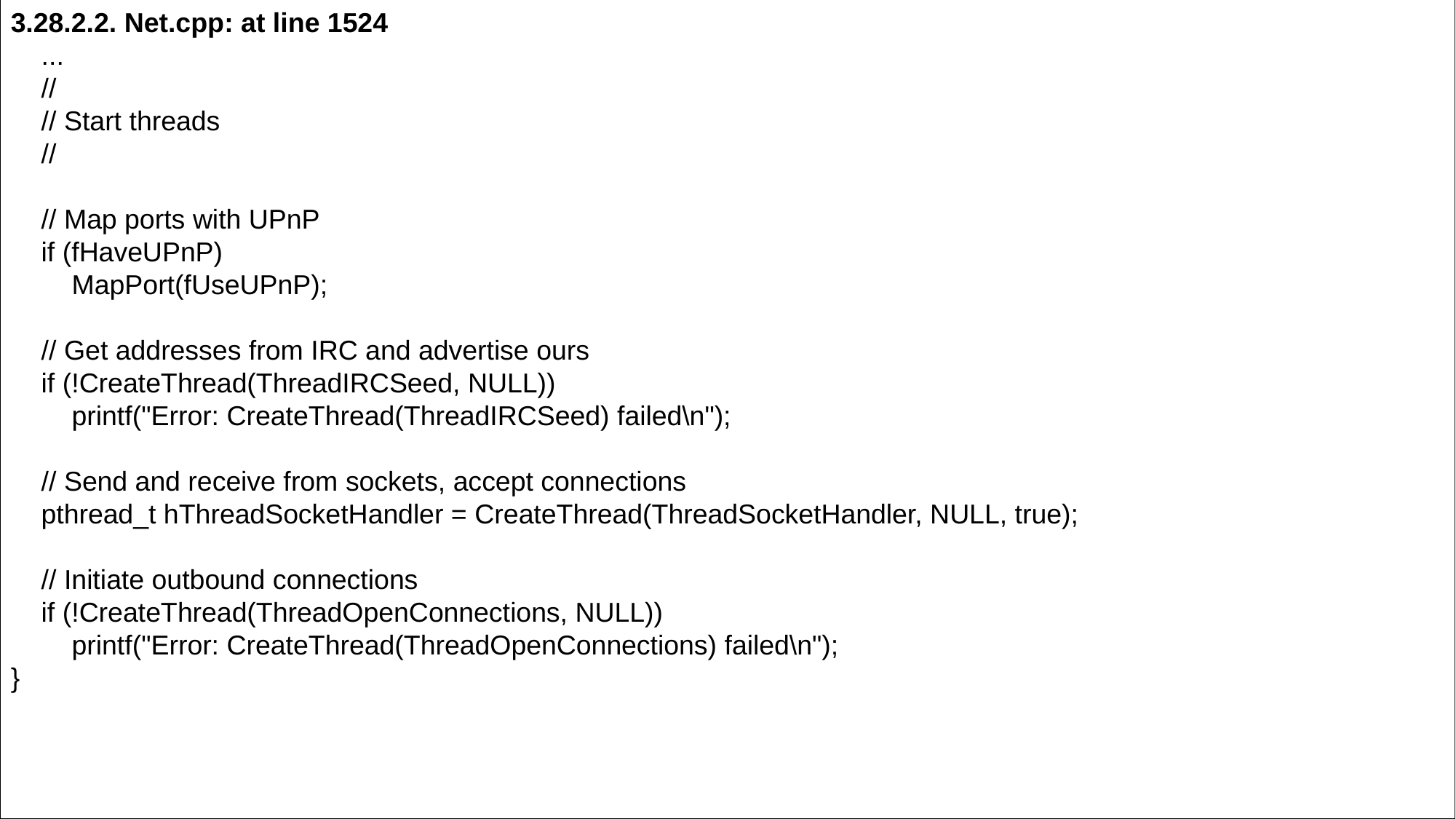

3.28.2.2. Net.cpp: at line 1524
    ...
    //
    // Start threads
    //

    // Map ports with UPnP
    if (fHaveUPnP)
        MapPort(fUseUPnP);

    // Get addresses from IRC and advertise ours
    if (!CreateThread(ThreadIRCSeed, NULL))
        printf("Error: CreateThread(ThreadIRCSeed) failed\n");

    // Send and receive from sockets, accept connections
    pthread_t hThreadSocketHandler = CreateThread(ThreadSocketHandler, NULL, true);

    // Initiate outbound connections
    if (!CreateThread(ThreadOpenConnections, NULL))
        printf("Error: CreateThread(ThreadOpenConnections) failed\n");
}